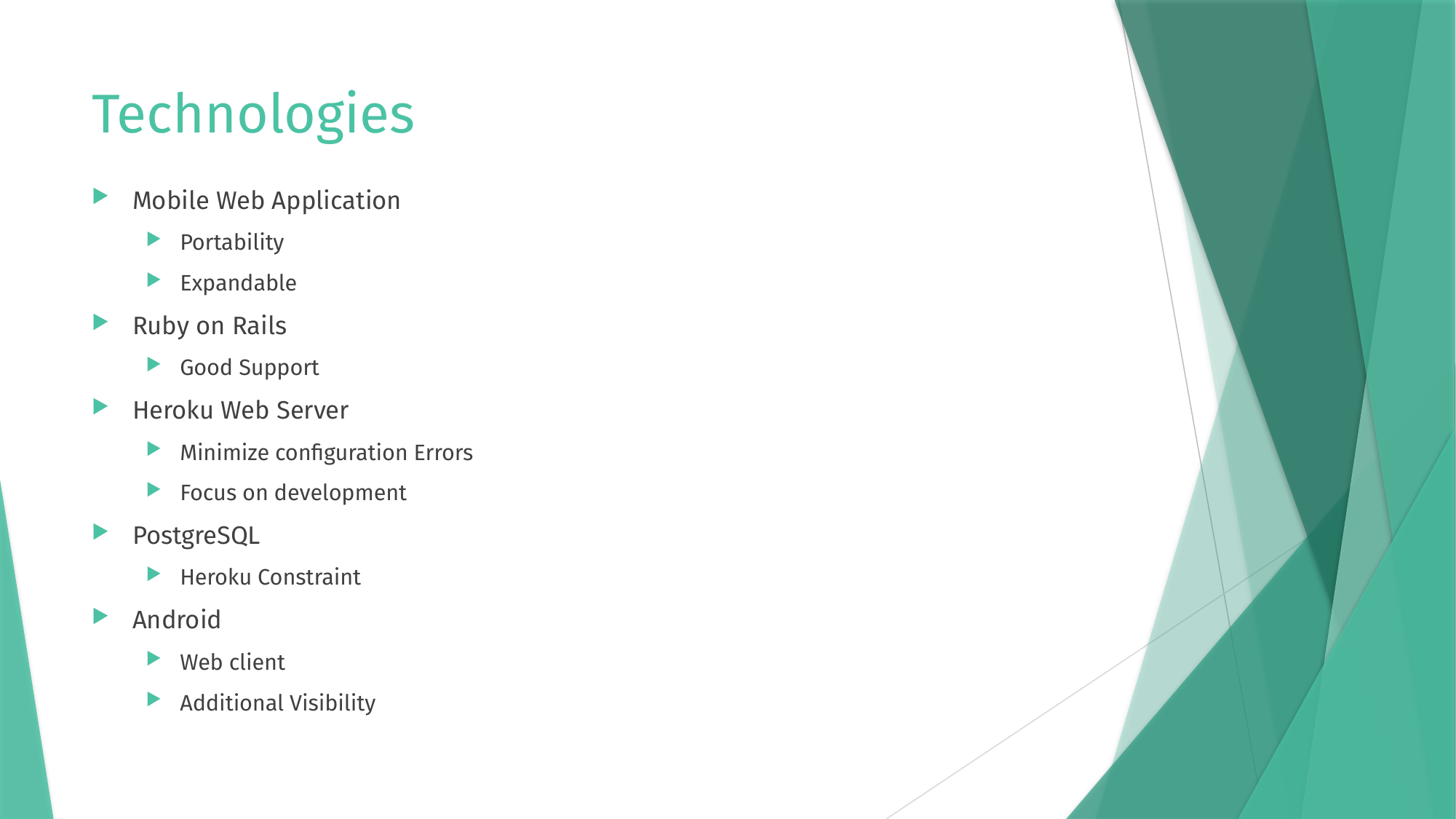

# Technologies
Mobile Web Application
Portability
Expandable
Ruby on Rails
Good Support
Heroku Web Server
Minimize configuration Errors
Focus on development
PostgreSQL
Heroku Constraint
Android
Web client
Additional Visibility